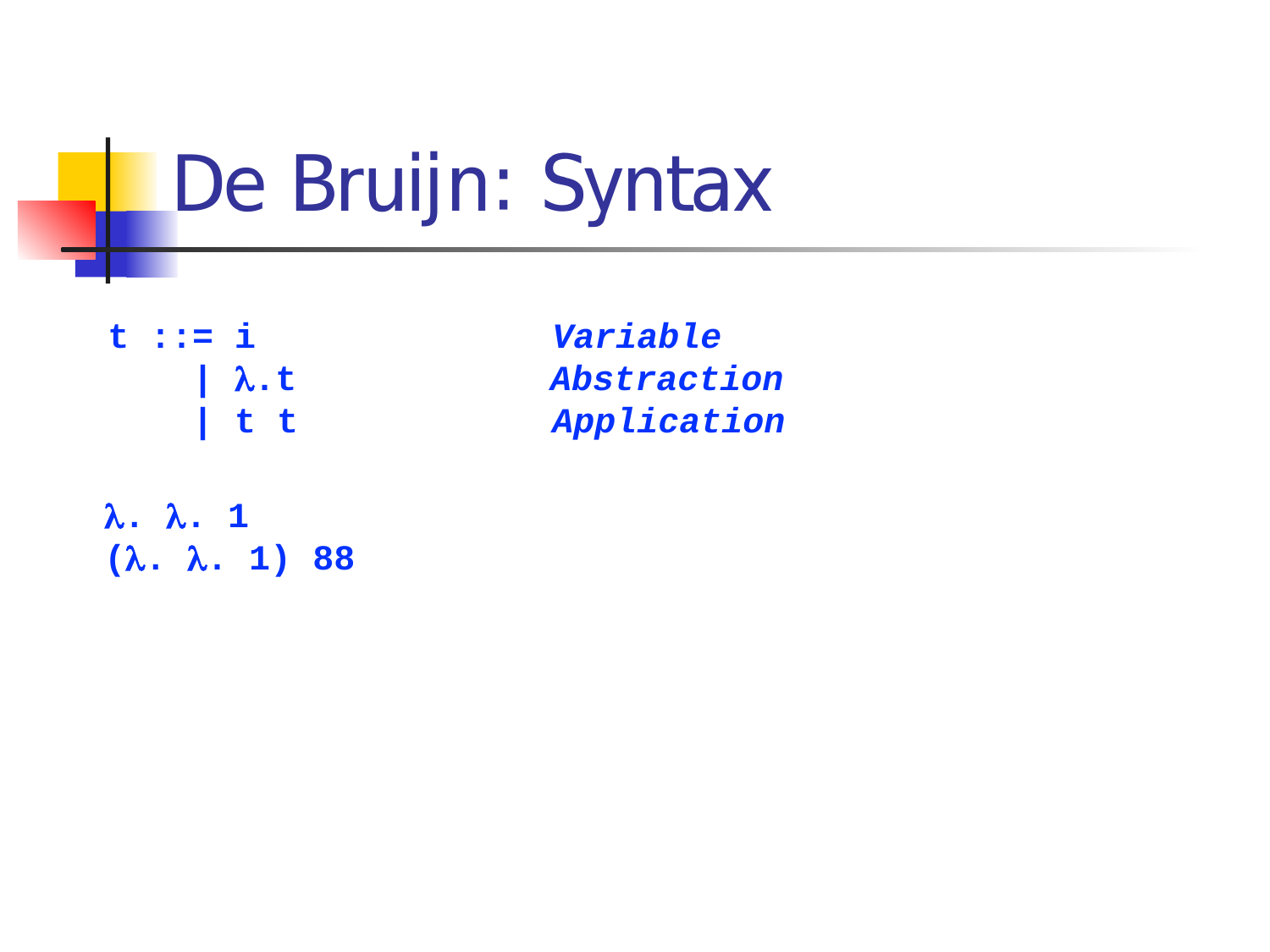

# De Bruijn: Syntax
t ::= i              Variable
    | λ.t            Abstraction
    | t t            Application
λ. λ. 1
(λ. λ. 1) 88